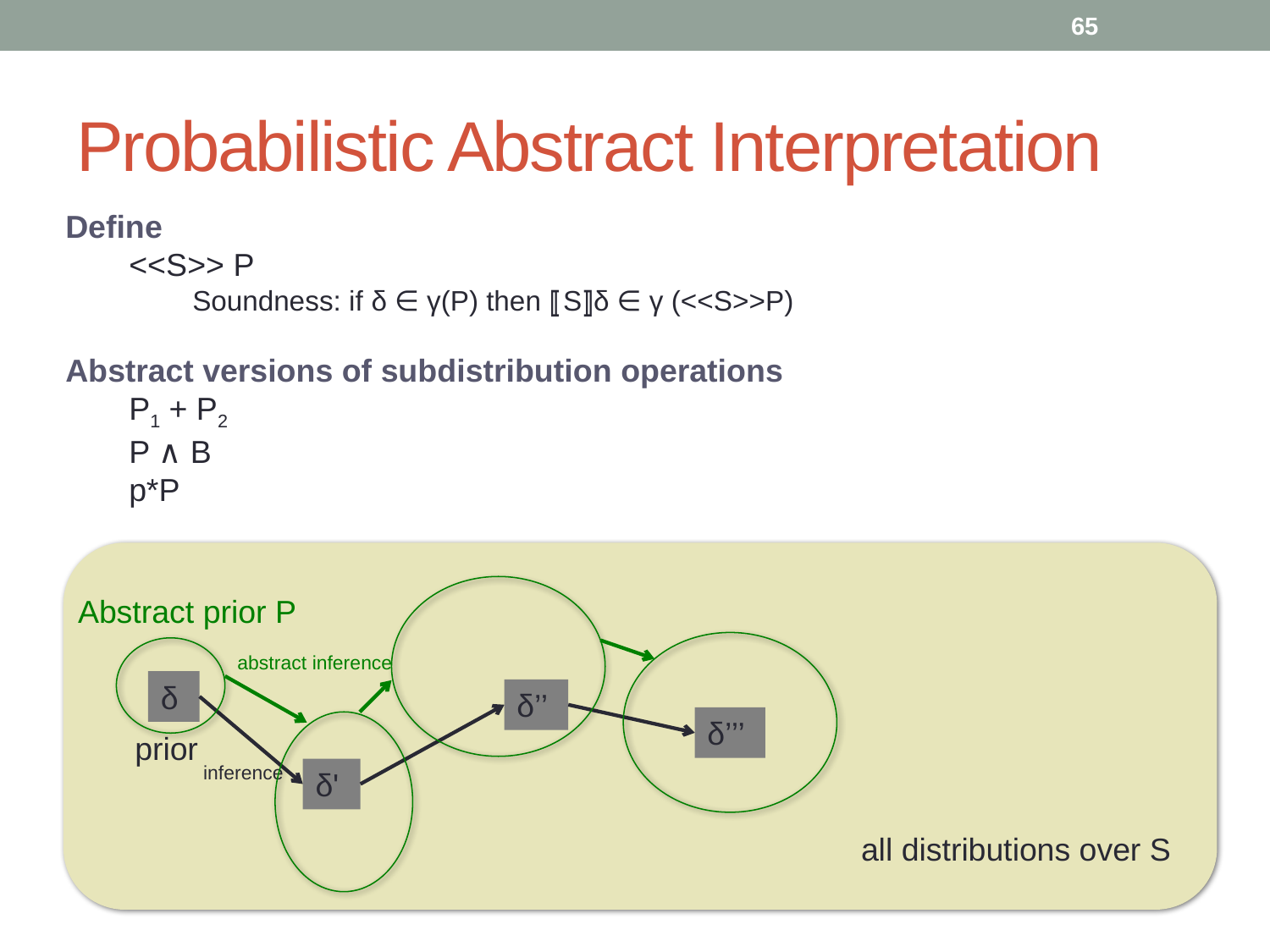

65
# Probabilistic Abstract Interpretation
Define
<<S>> P
Soundness: if δ ∈ γ(P) then ⟦S⟧δ ∈ γ (<<S>>P)

Abstract versions of subdistribution operations
P1 + P2
P ∧ B
p*P

Abstract prior P

abstract inference
δ
δ’’
δ’’’

prior
inference
δ'
all distributions over S